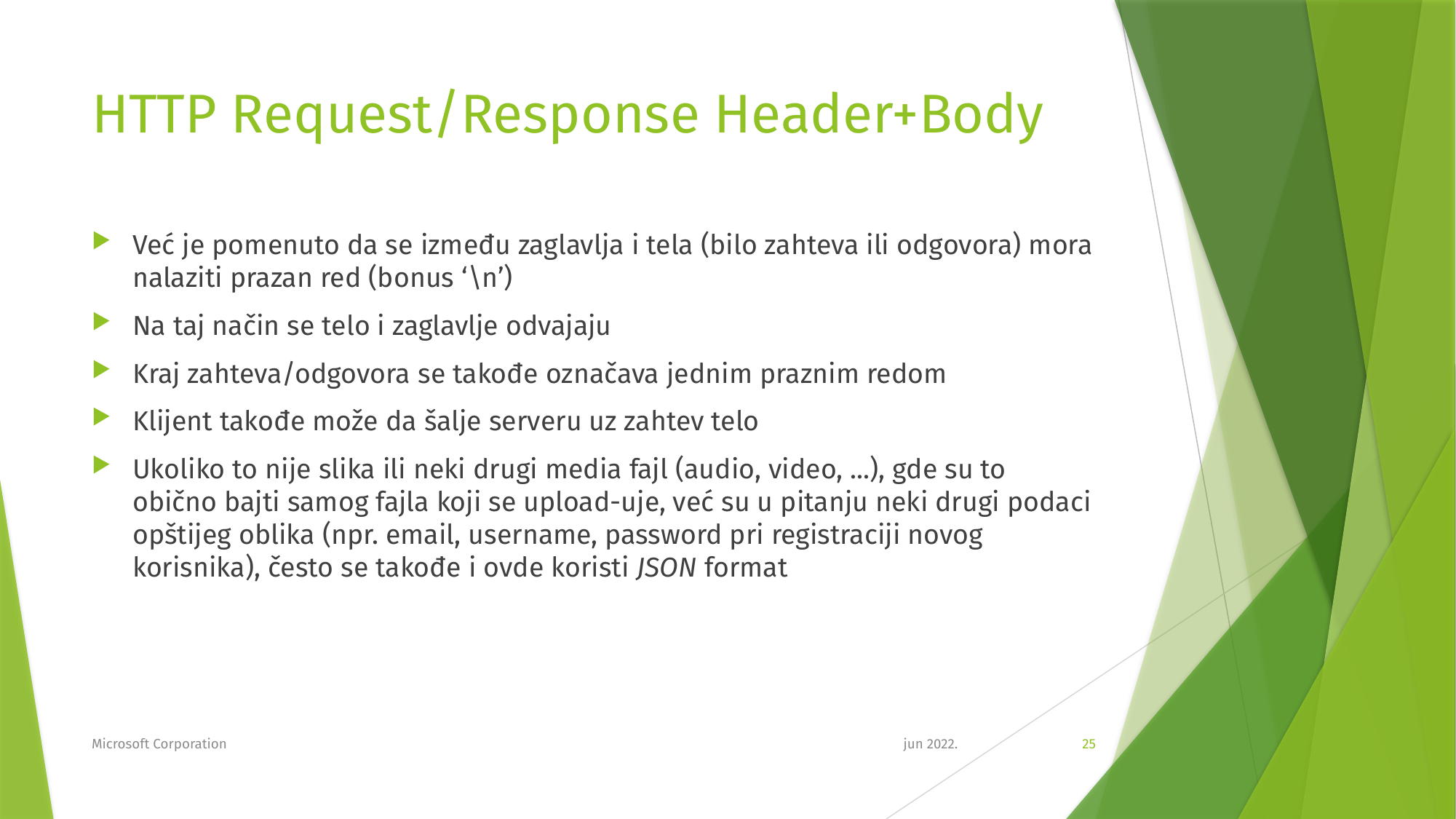

# HTTP Request/Response Header+Body
Već je pomenuto da se između zaglavlja i tela (bilo zahteva ili odgovora) mora nalaziti prazan red (bonus ‘\n’)
Na taj način se telo i zaglavlje odvajaju
Kraj zahteva/odgovora se takođe označava jednim praznim redom
Klijent takođe može da šalje serveru uz zahtev telo
Ukoliko to nije slika ili neki drugi media fajl (audio, video, ...), gde su to obično bajti samog fajla koji se upload-uje, već su u pitanju neki drugi podaci opštijeg oblika (npr. email, username, password pri registraciji novog korisnika), često se takođe i ovde koristi JSON format
Microsoft Corporation
jun 2022.
25